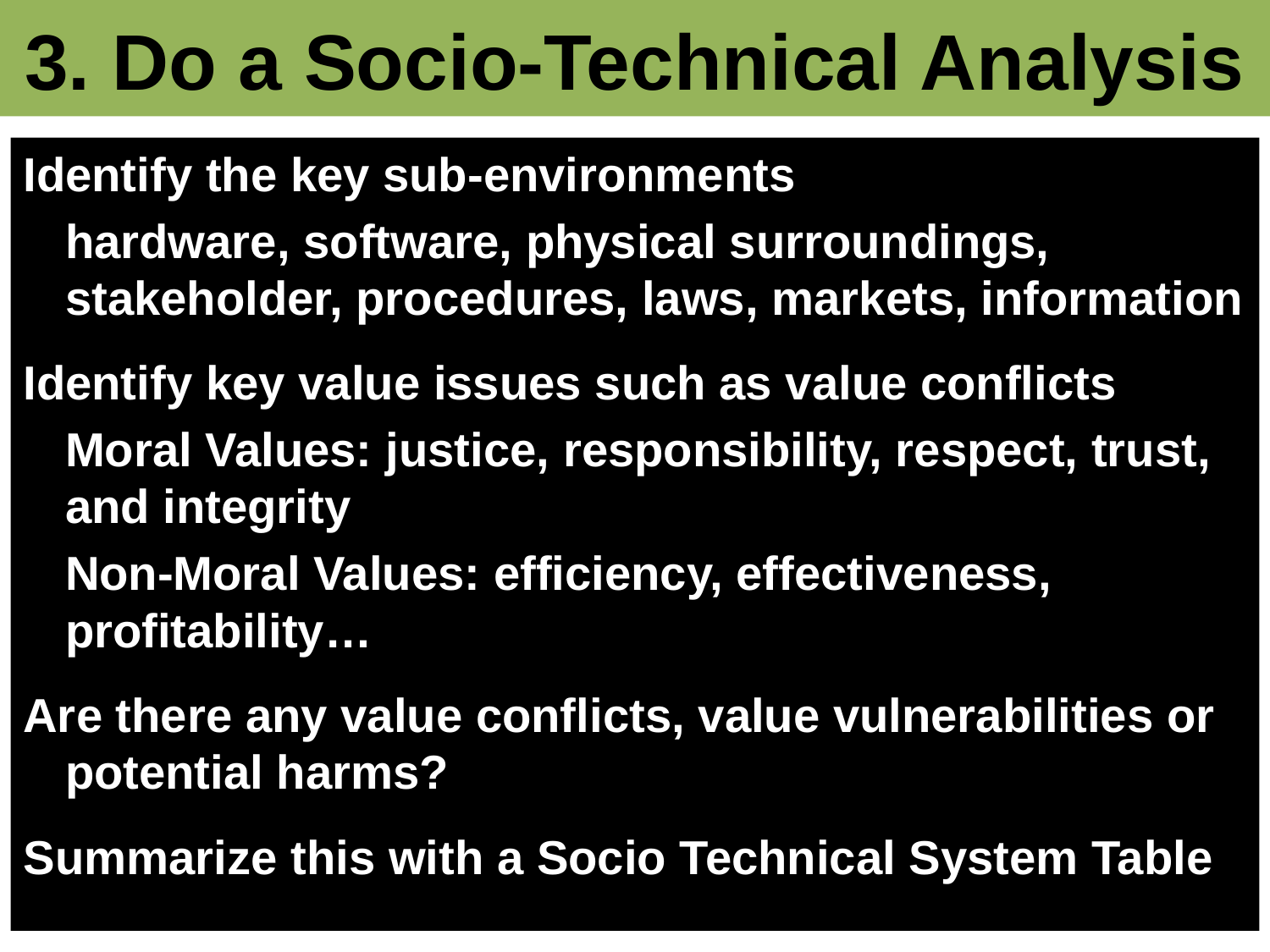

# 3. Do a Socio-Technical Analysis
Identify the key sub-environments
	hardware, software, physical surroundings, stakeholder, procedures, laws, markets, information

Identify key value issues such as value conflicts
	Moral Values: justice, responsibility, respect, trust, and integrity
	Non-Moral Values: efficiency, effectiveness, profitability…

Are there any value conflicts, value vulnerabilities or potential harms?

Summarize this with a Socio Technical System Table